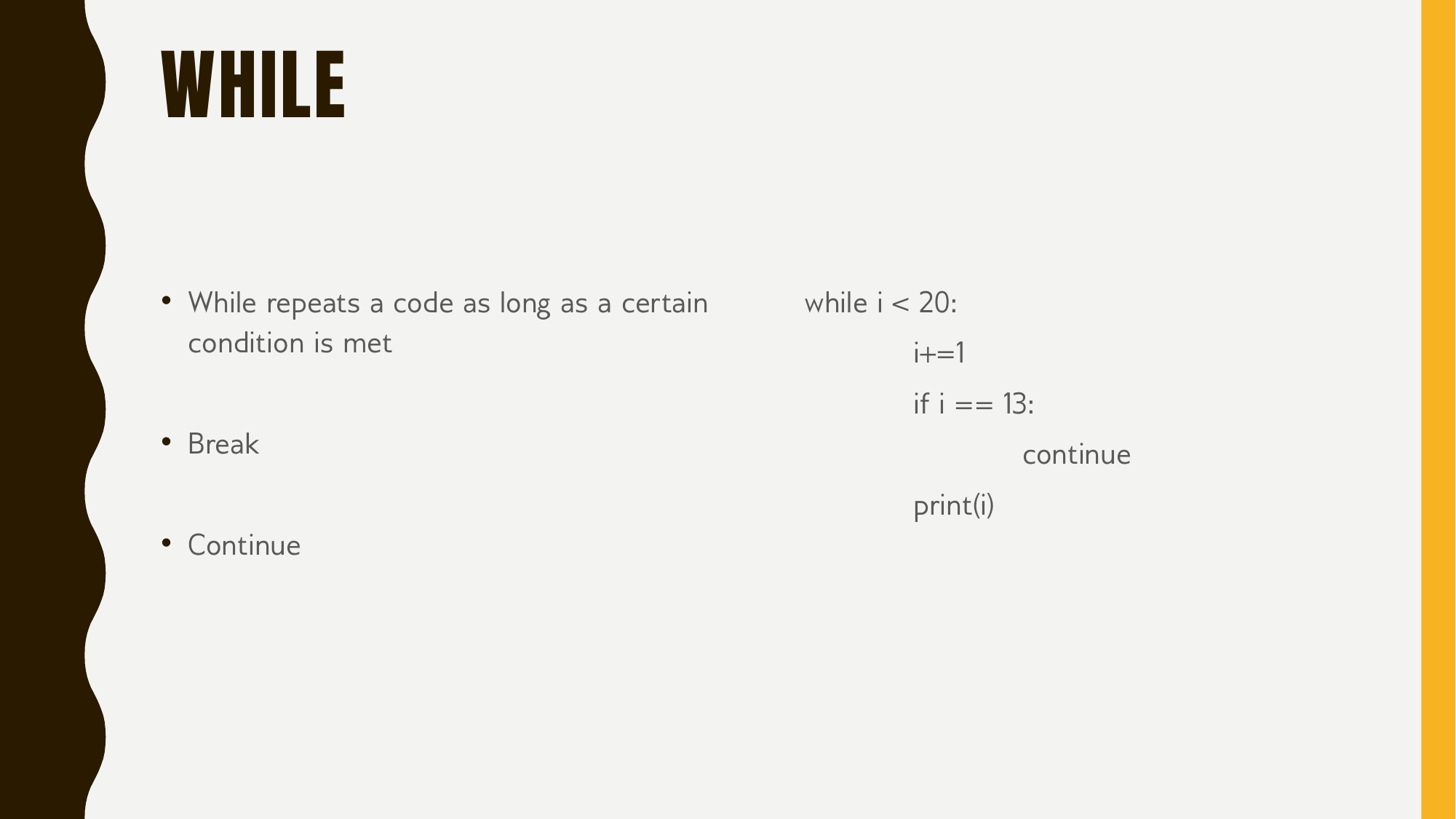

# While
While repeats a code as long as a certain condition is met

Break

Continue

while i < 20:
	i+=1
	if i == 13:
		continue
	print(i)